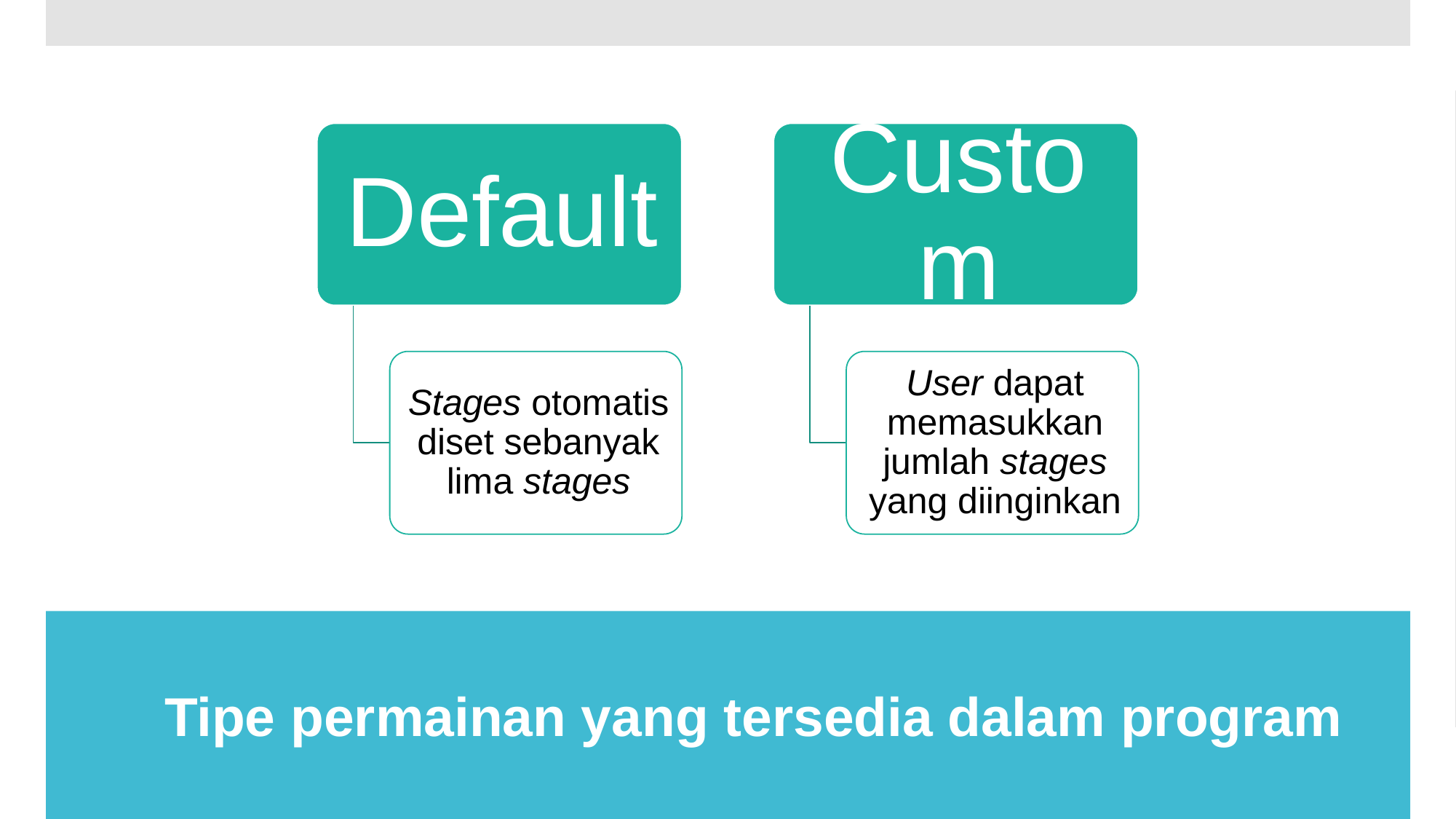

Default
Stages otomatis diset sebanyak lima stages
Custom
User dapat memasukkan jumlah stages yang diinginkan
Tipe permainan yang tersedia dalam program